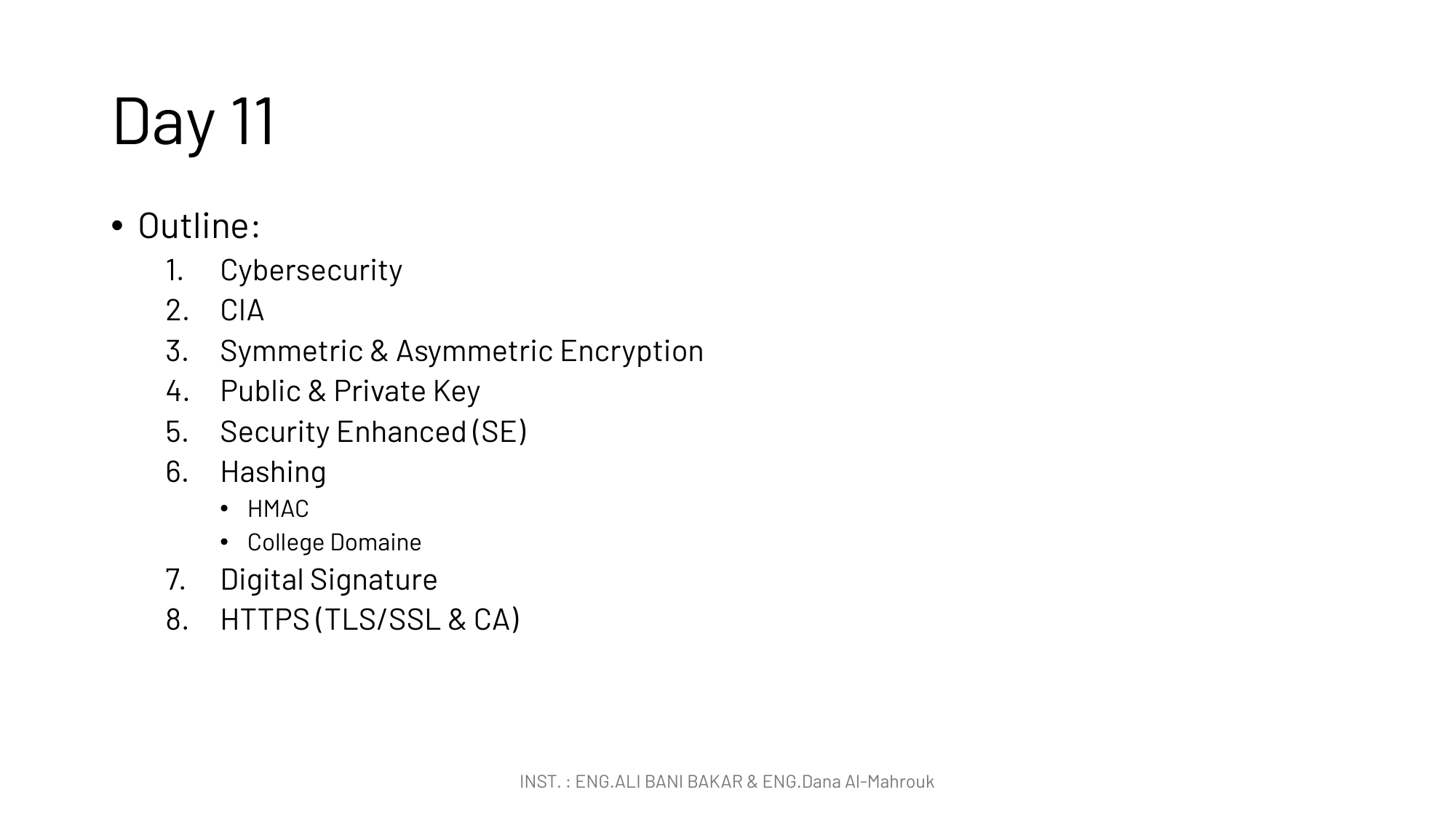

# Day 11
Outline:
Cybersecurity
CIA
Symmetric & Asymmetric Encryption
Public & Private Key
Security Enhanced (SE)
Hashing
HMAC
College Domaine
Digital Signature
HTTPS (TLS/SSL & CA)

INST. : ENG.ALI BANI BAKAR & ENG.Dana Al-Mahrouk